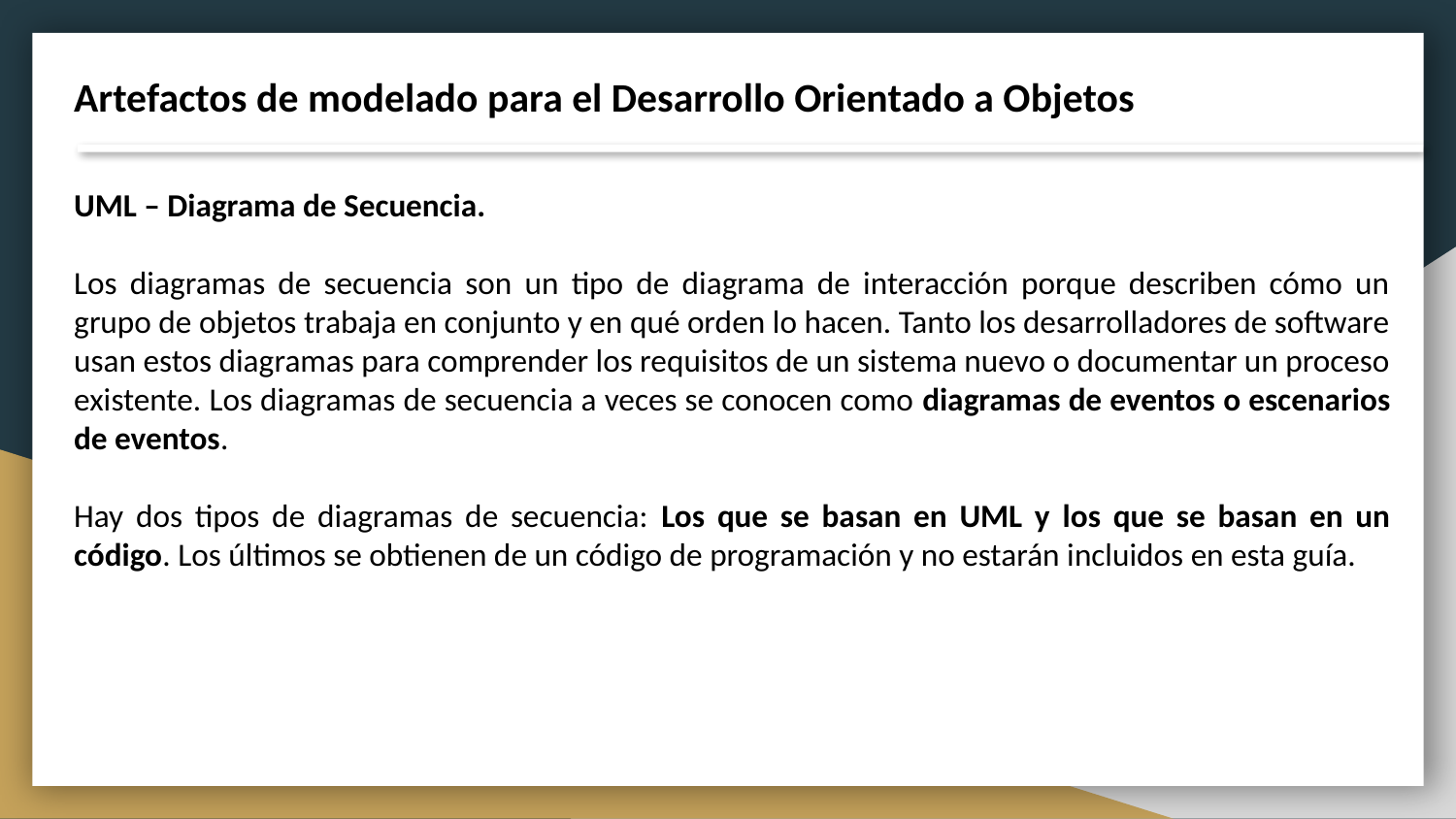

Artefactos de modelado para el Desarrollo Orientado a Objetos

UML – Diagrama de Secuencia.

Los diagramas de secuencia son un tipo de diagrama de interacción porque describen cómo un grupo de objetos trabaja en conjunto y en qué orden lo hacen. Tanto los desarrolladores de software usan estos diagramas para comprender los requisitos de un sistema nuevo o documentar un proceso existente. Los diagramas de secuencia a veces se conocen como diagramas de eventos o escenarios de eventos.

Hay dos tipos de diagramas de secuencia: Los que se basan en UML y los que se basan en un código. Los últimos se obtienen de un código de programación y no estarán incluidos en esta guía.